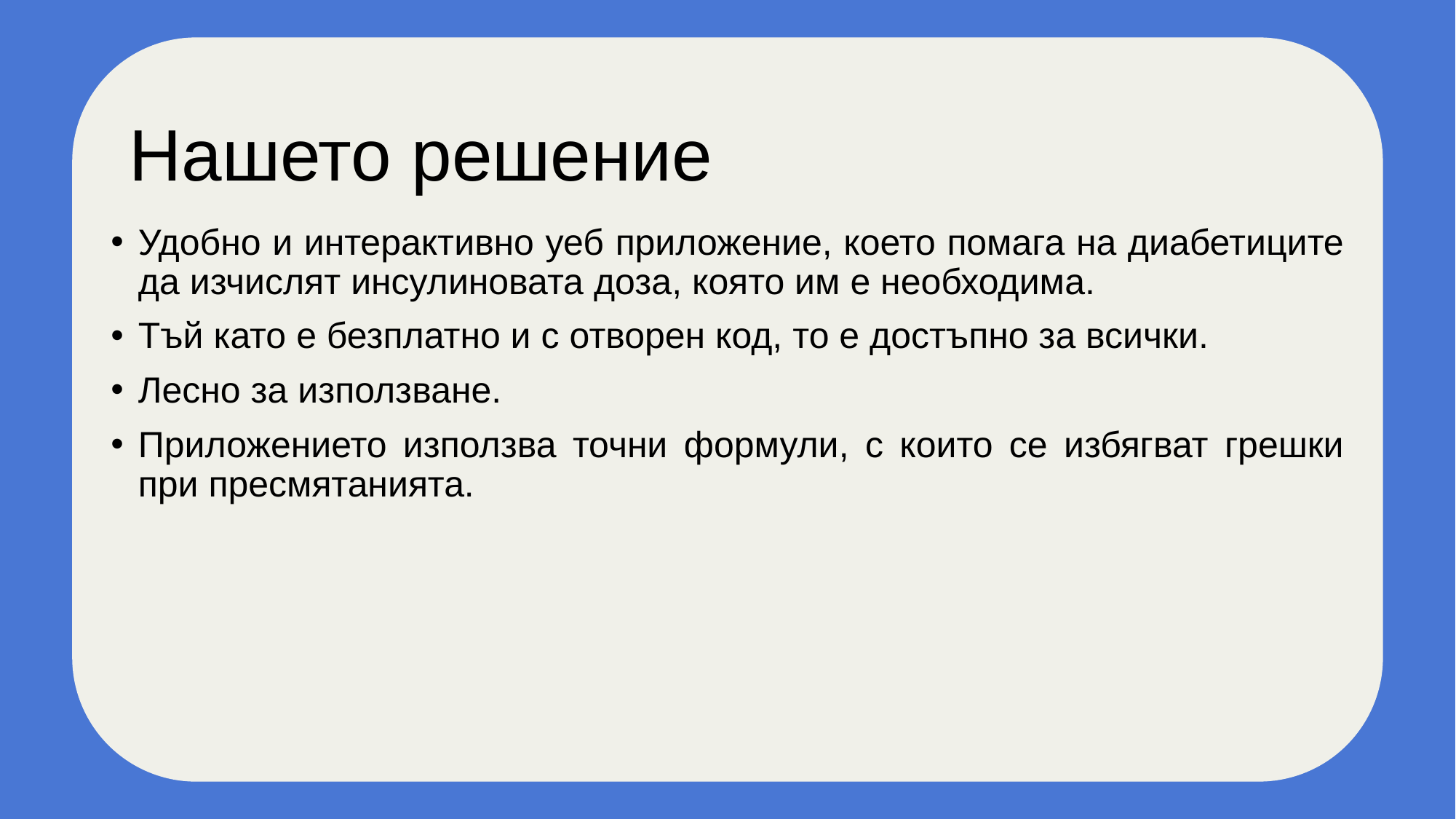

Нашето решение
Удобно и интерактивно уеб приложение, което помага на диабетиците да изчислят инсулиновата доза, която им е необходима.
Тъй като е безплатно и с отворен код, то е достъпно за всички.
Лесно за използване.
Приложението използва точни формули, с които се избягват грешки при пресмятанията.